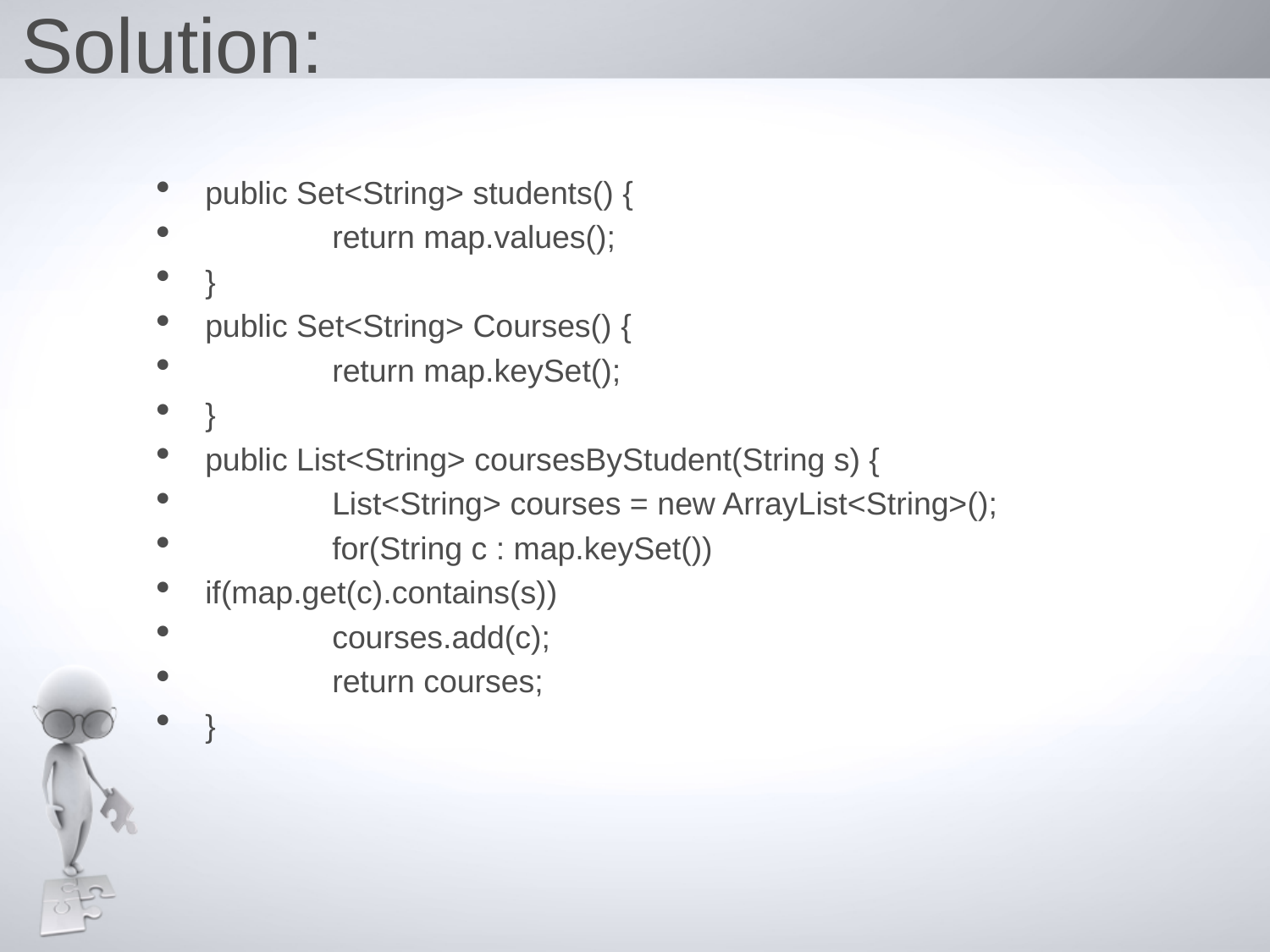

Solution:
public Set<String> students() {
	return map.values();
}
public Set<String> Courses() {
	return map.keySet();
}
public List<String> coursesByStudent(String s) {
	List<String> courses = new ArrayList<String>();
	for(String c : map.keySet())
if(map.get(c).contains(s))
	courses.add(c);
	return courses;
}